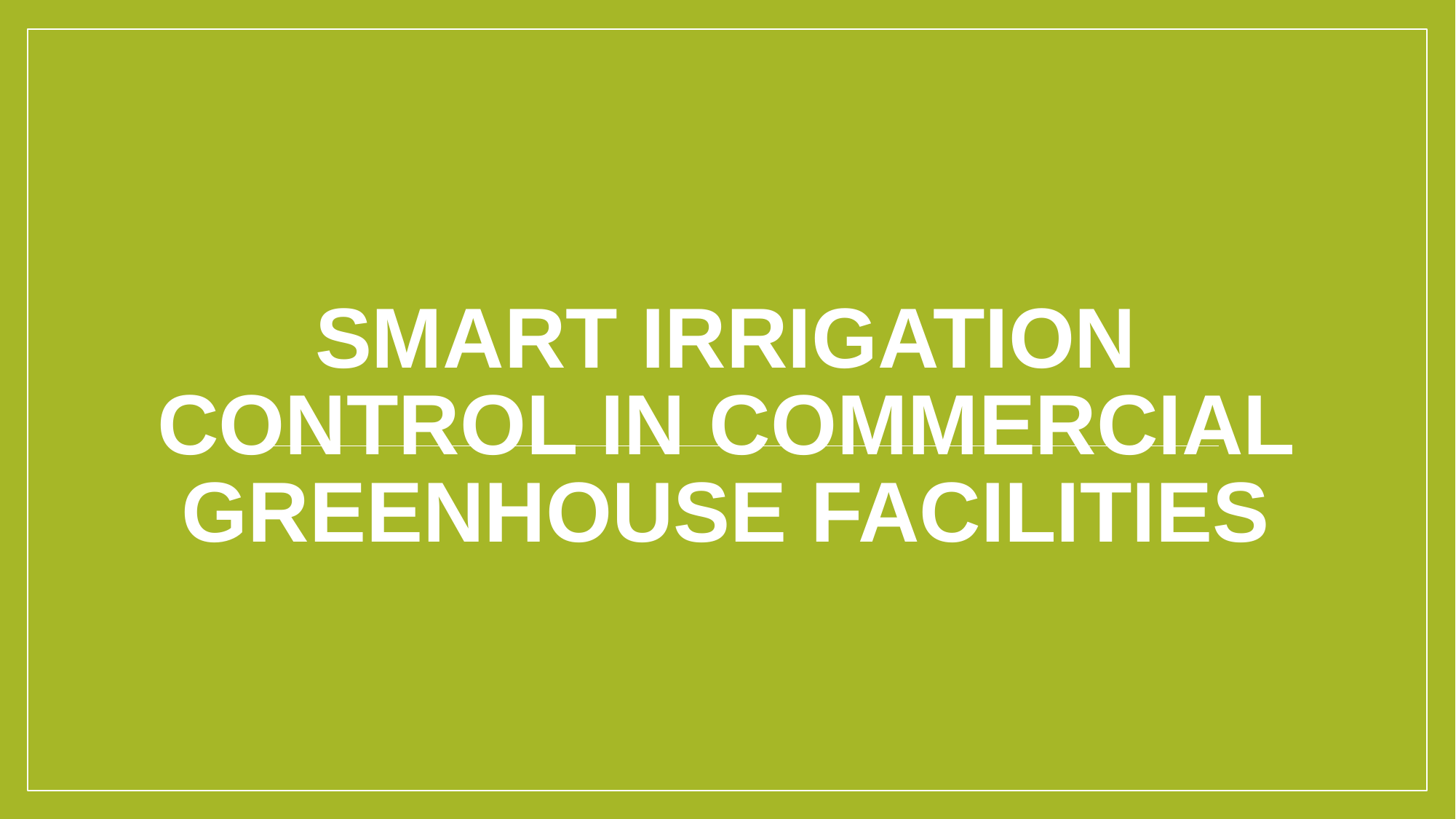

# Smart Irrigation Control in Commercial Greenhouse Facilities